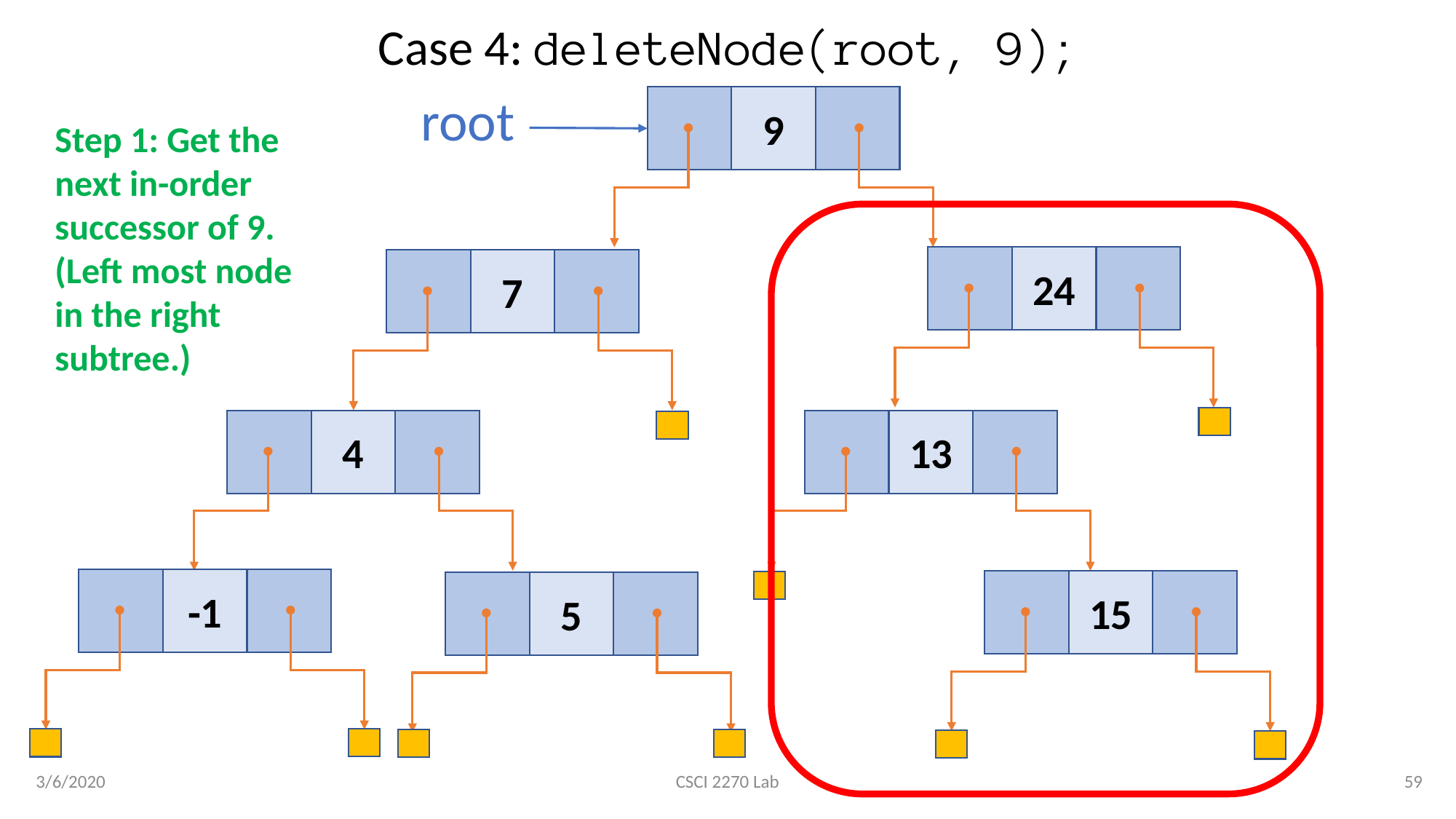

# Case 4: deleteNode(root, 9);
root

9

Step 1: Get the next in-order successor of 9. (Left most node in the right subtree.)

24

7

4

13

-1

15

5

3/6/2020
59
CSCI 2270 Lab